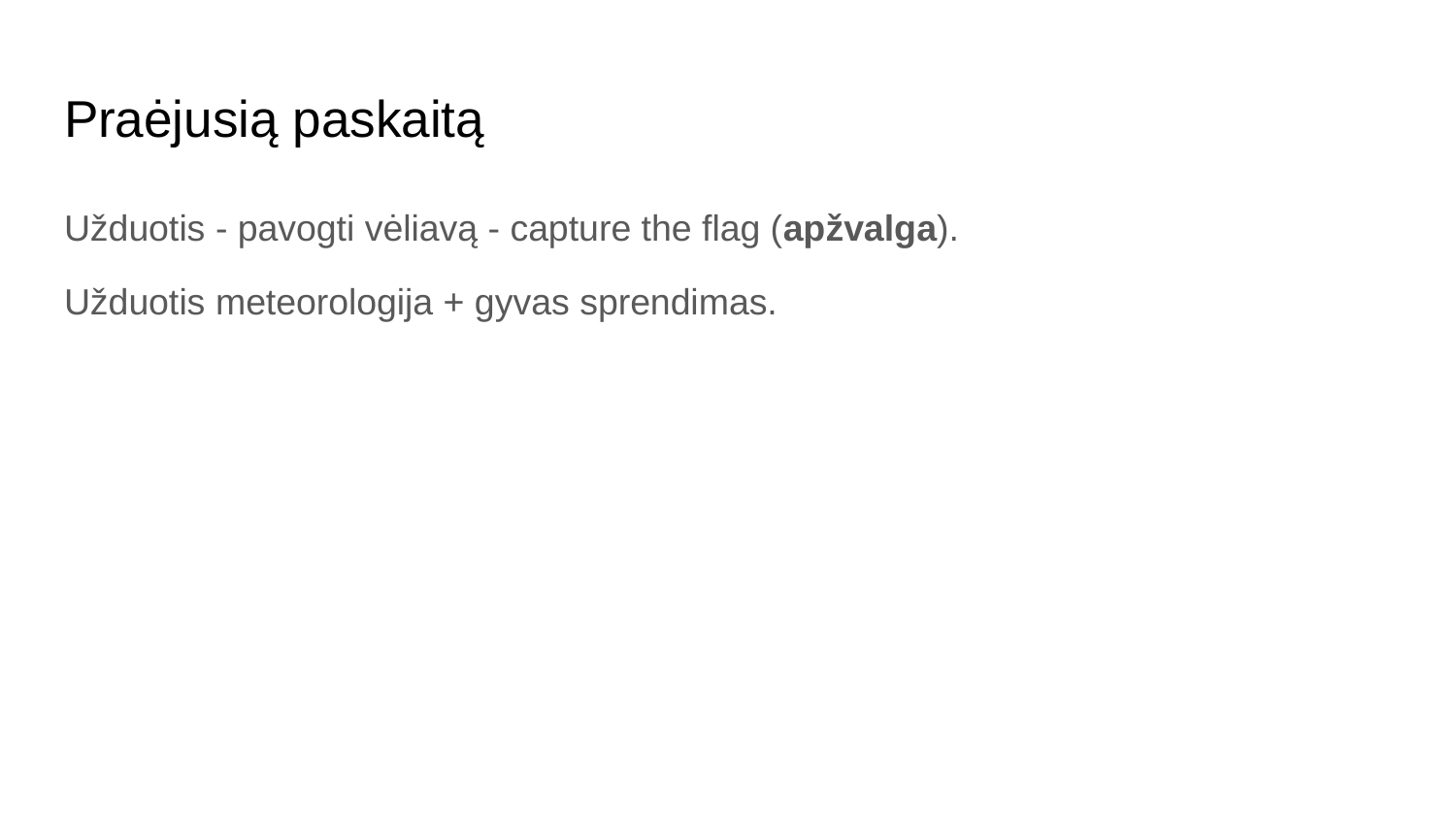

# Praėjusią paskaitą
Užduotis - pavogti vėliavą - capture the flag (apžvalga).
Užduotis meteorologija + gyvas sprendimas.